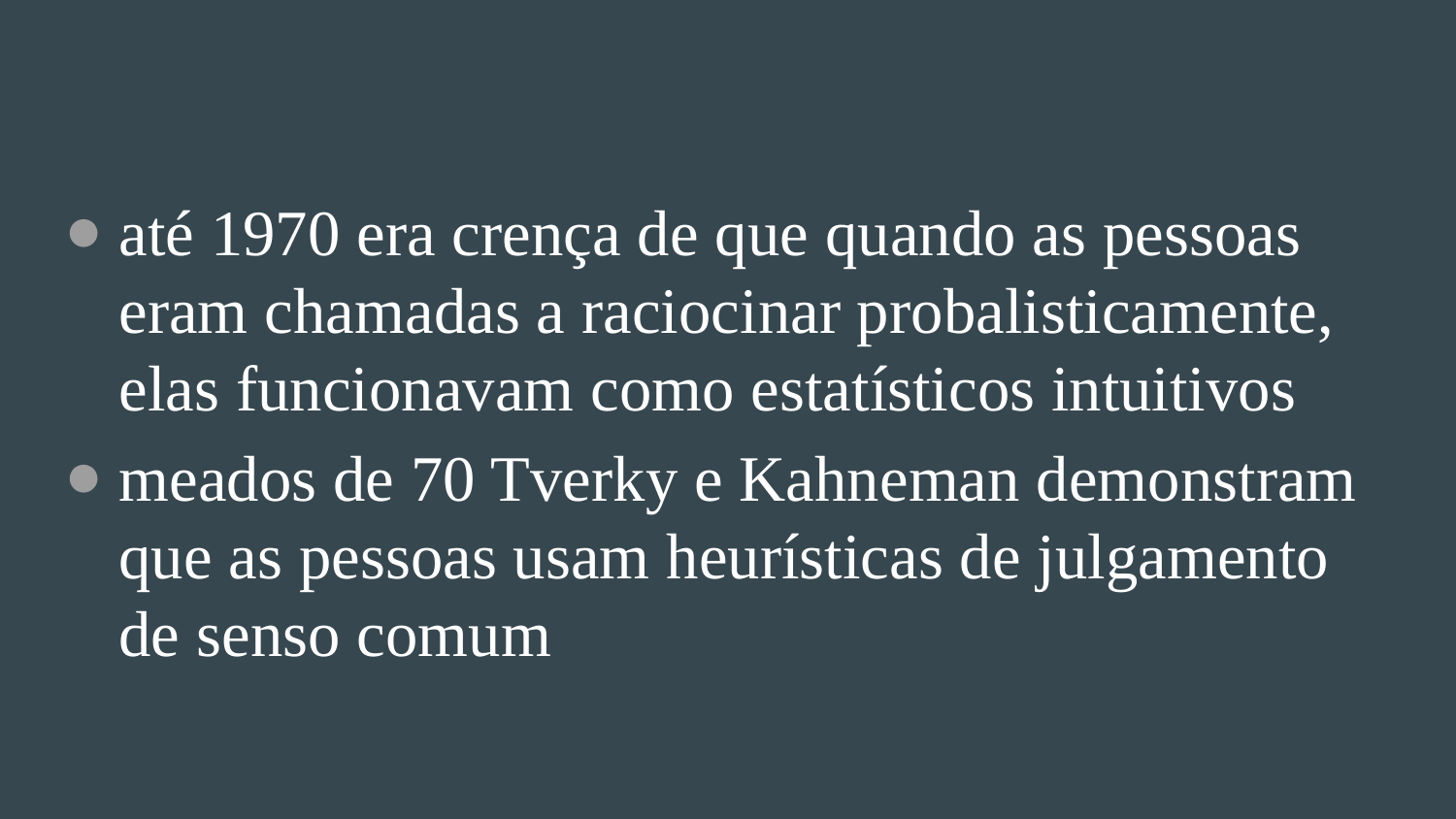

#
até 1970 era crença de que quando as pessoas eram chamadas a raciocinar probalisticamente, elas funcionavam como estatísticos intuitivos
meados de 70 Tverky e Kahneman demonstram que as pessoas usam heurísticas de julgamento de senso comum